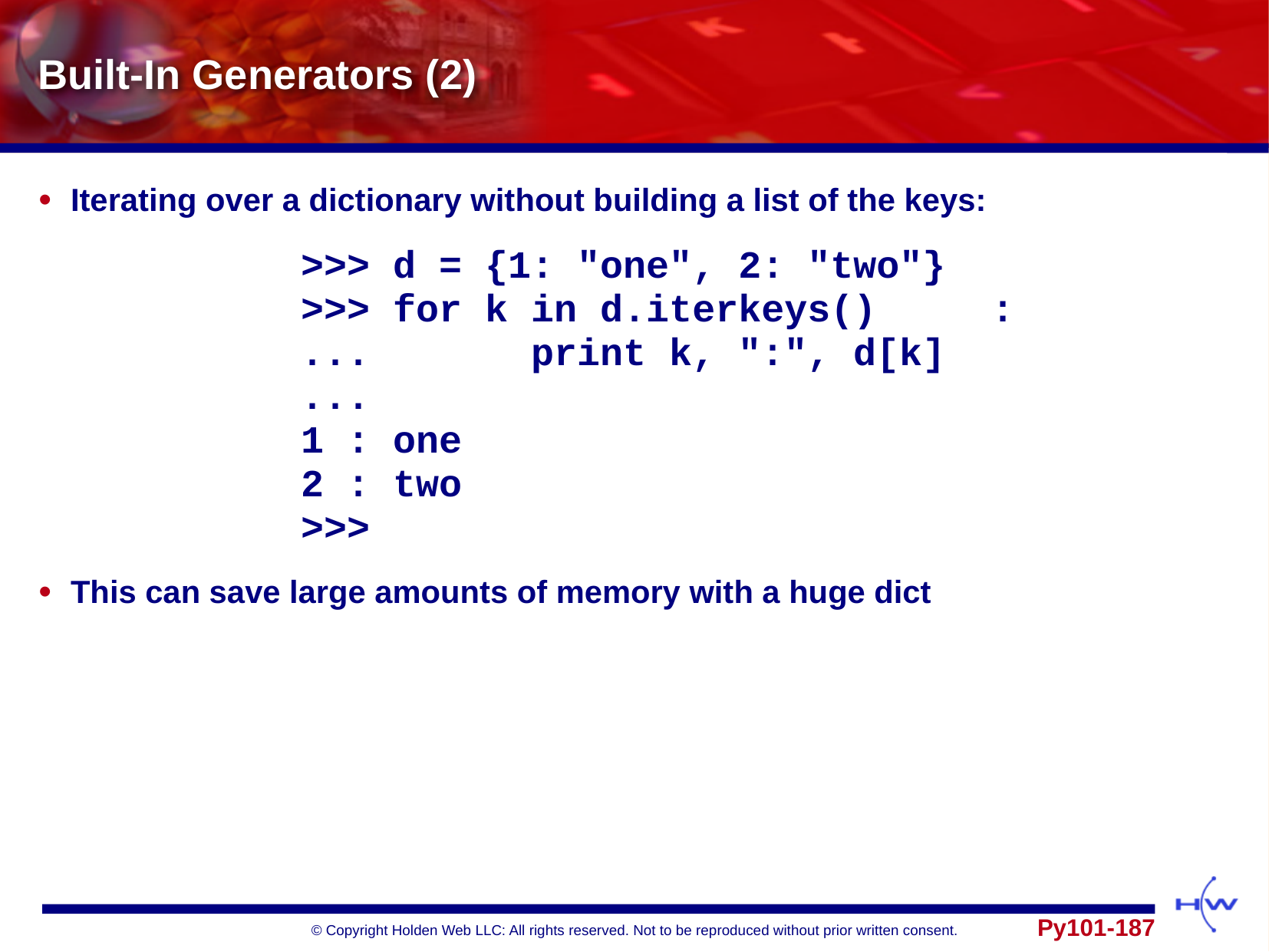

# Built-In Generators (2)
Iterating over a dictionary without building a list of the keys:
			>>> d = {1: "one", 2: "two"}
		>>> for k in d.iterkeys()	:
		...		print k, ":", d[k]
		...
		1 : one
		2 : two
		>>>
This can save large amounts of memory with a huge dict